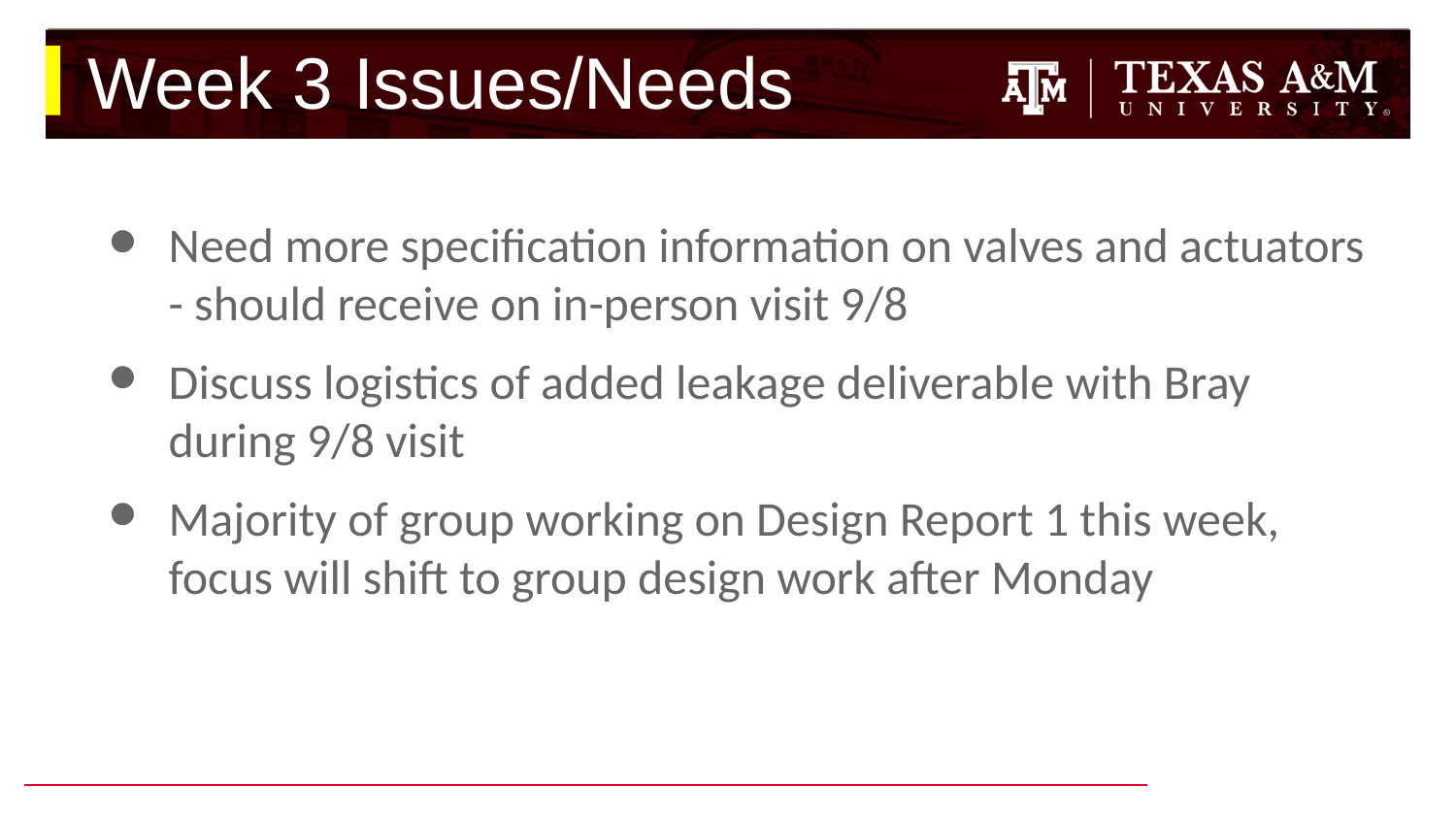

# Week 3 Issues/Needs
Need more specification information on valves and actuators - should receive on in-person visit 9/8
Discuss logistics of added leakage deliverable with Bray during 9/8 visit
Majority of group working on Design Report 1 this week, focus will shift to group design work after Monday